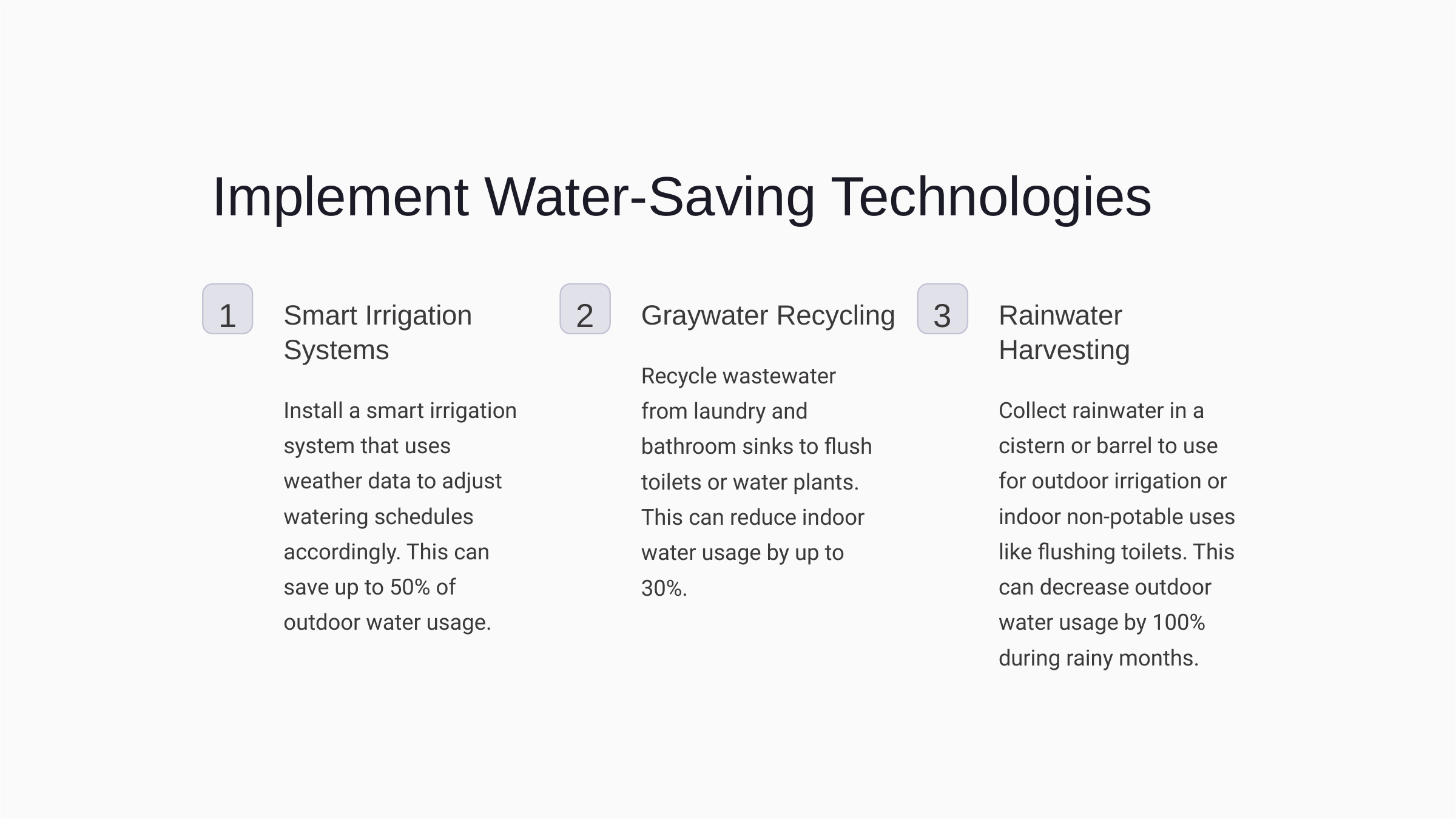

Implement Water-Saving Technologies

1
2
3
Smart Irrigation Systems
Graywater Recycling
Rainwater Harvesting
Recycle wastewater from laundry and bathroom sinks to flush toilets or water plants. This can reduce indoor water usage by up to 30%.
Install a smart irrigation system that uses weather data to adjust watering schedules accordingly. This can save up to 50% of outdoor water usage.
Collect rainwater in a cistern or barrel to use for outdoor irrigation or indoor non-potable uses like flushing toilets. This can decrease outdoor water usage by 100% during rainy months.